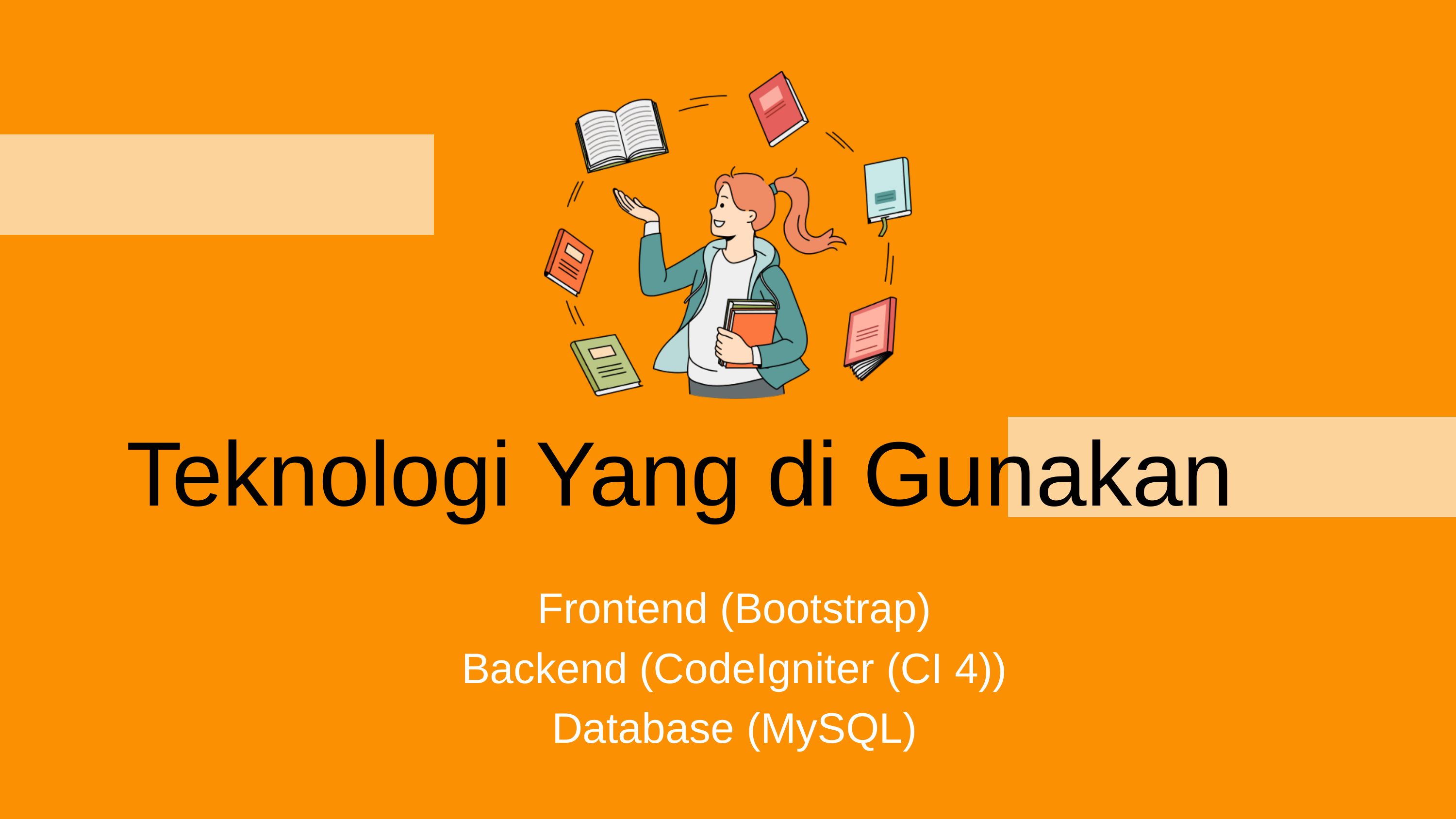

Teknologi Yang di Gunakan
Frontend (Bootstrap)
Backend (CodeIgniter (CI 4))
Database (MySQL)